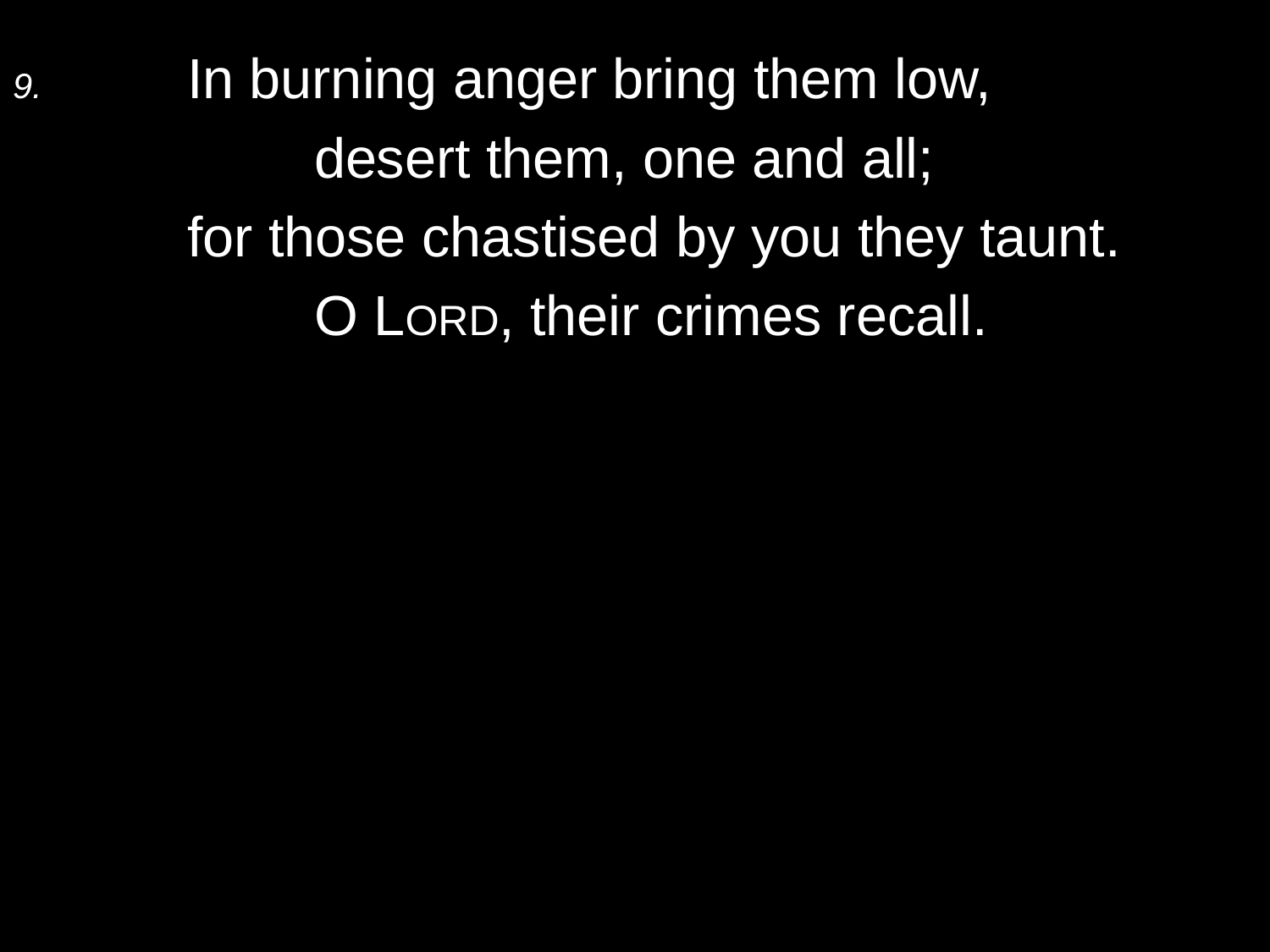

9.	In burning anger bring them low,
		desert them, one and all;
	for those chastised by you they taunt.
		O Lord, their crimes recall.